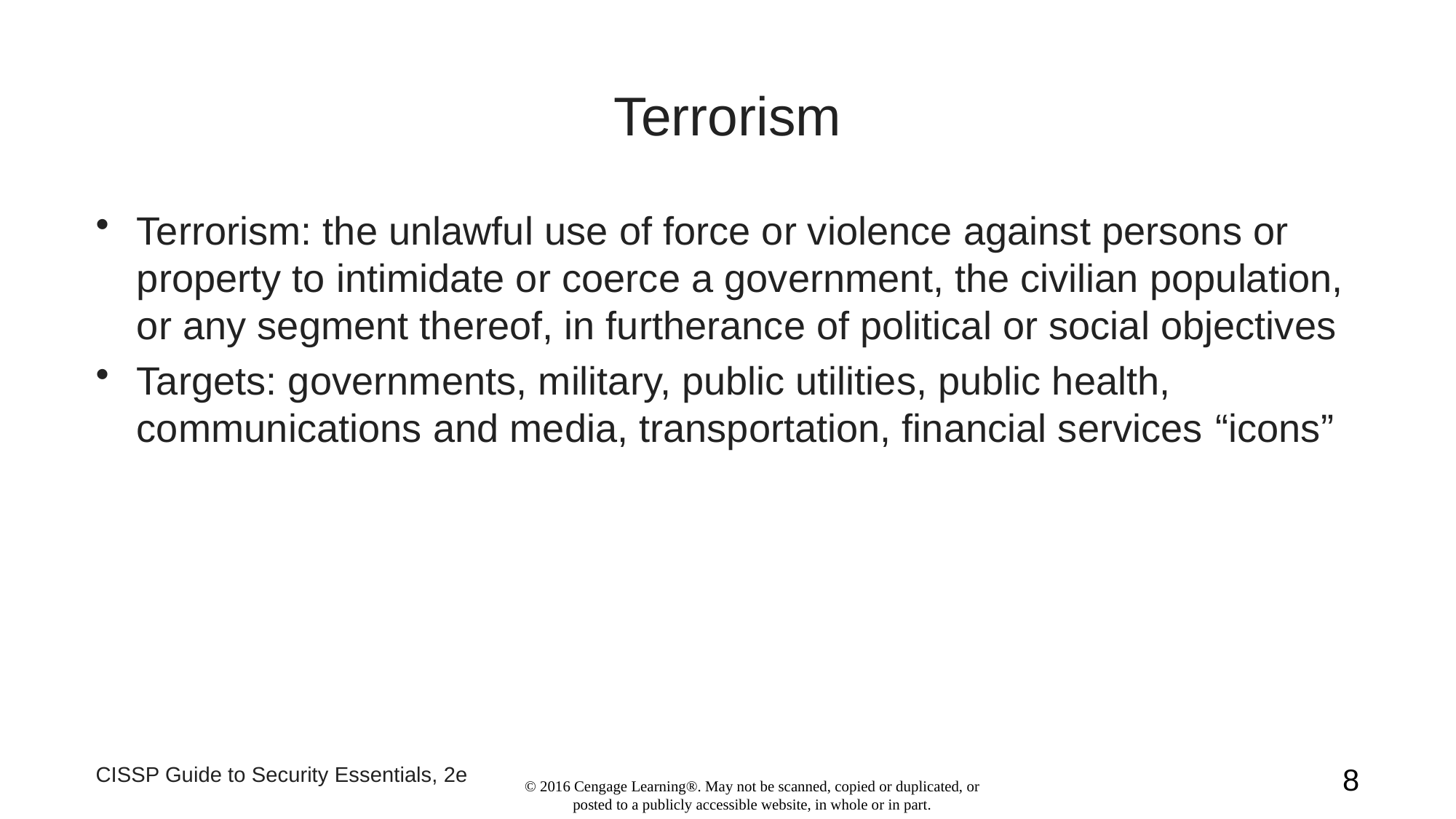

# Terrorism
Terrorism: the unlawful use of force or violence against persons or property to intimidate or coerce a government, the civilian population, or any segment thereof, in furtherance of political or social objectives
Targets: governments, military, public utilities, public health, communications and media, transportation, financial services “icons”
CISSP Guide to Security Essentials, 2e
8
© 2016 Cengage Learning®. May not be scanned, copied or duplicated, or posted to a publicly accessible website, in whole or in part.